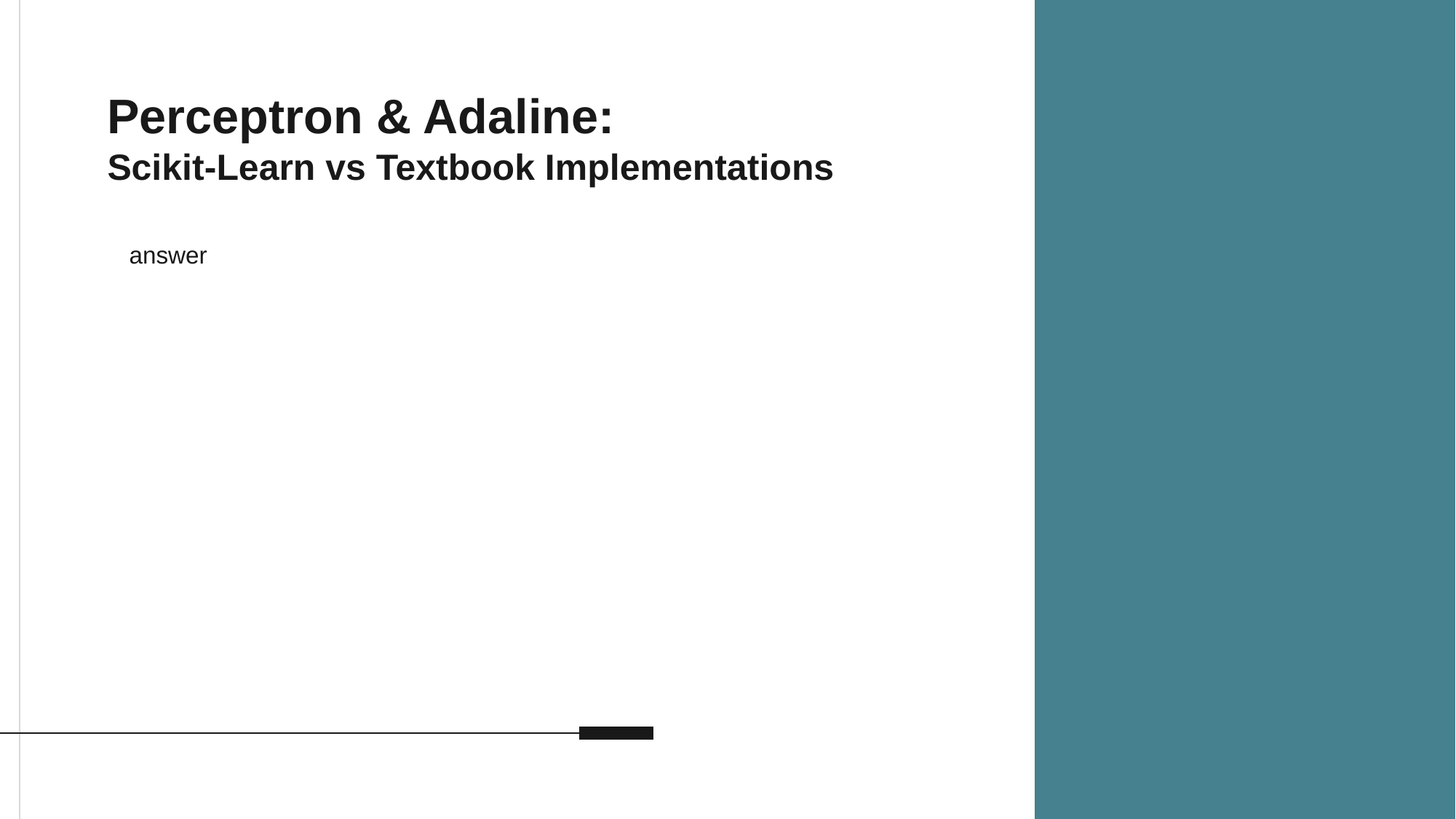

# Perceptron & Adaline: Scikit-Learn vs Textbook Implementations
answer